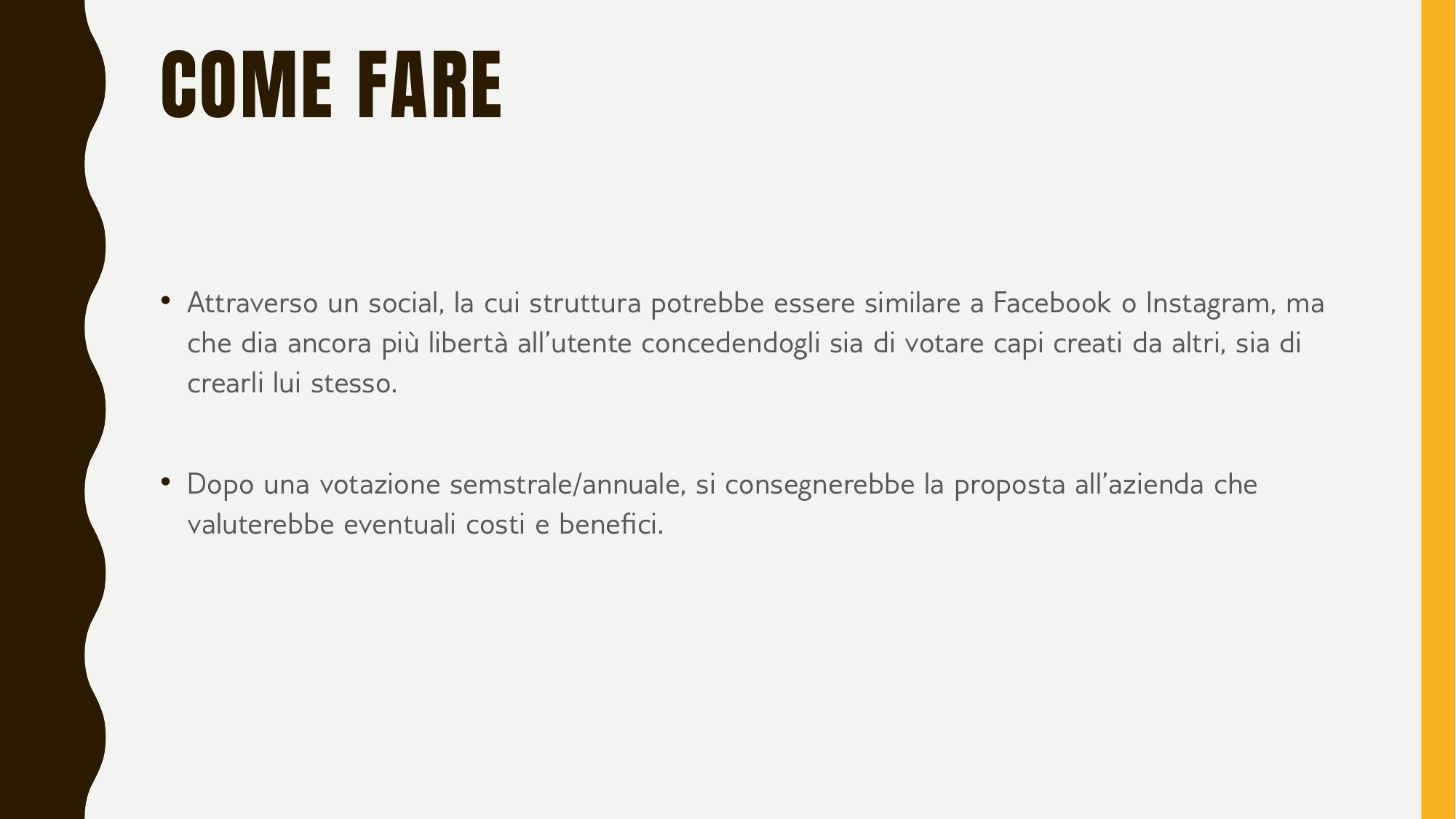

# Come fare
Attraverso un social, la cui struttura potrebbe essere similare a Facebook o Instagram, ma che dia ancora più libertà all’utente concedendogli sia di votare capi creati da altri, sia di crearli lui stesso.

Dopo una votazione semstrale/annuale, si consegnerebbe la proposta all’azienda che valuterebbe eventuali costi e benefici.